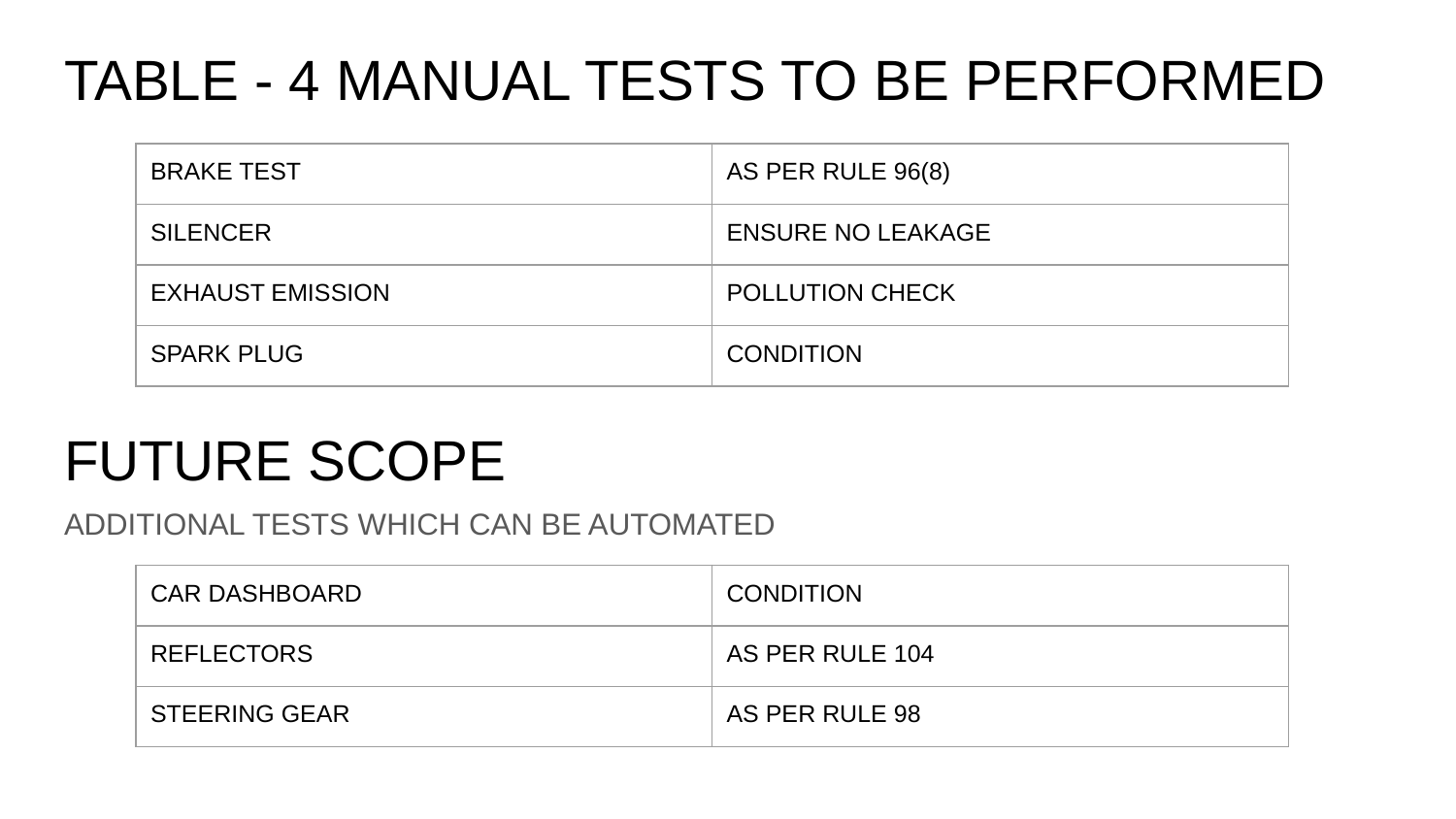

TABLE - 4 MANUAL TESTS TO BE PERFORMED

| BRAKE TEST | AS PER RULE 96(8) |
| --- | --- |
| SILENCER | ENSURE NO LEAKAGE |
| EXHAUST EMISSION | POLLUTION CHECK |
| SPARK PLUG | CONDITION |
# FUTURE SCOPE
ADDITIONAL TESTS WHICH CAN BE AUTOMATED
| CAR DASHBOARD | CONDITION |
| --- | --- |
| REFLECTORS | AS PER RULE 104 |
| STEERING GEAR | AS PER RULE 98 |